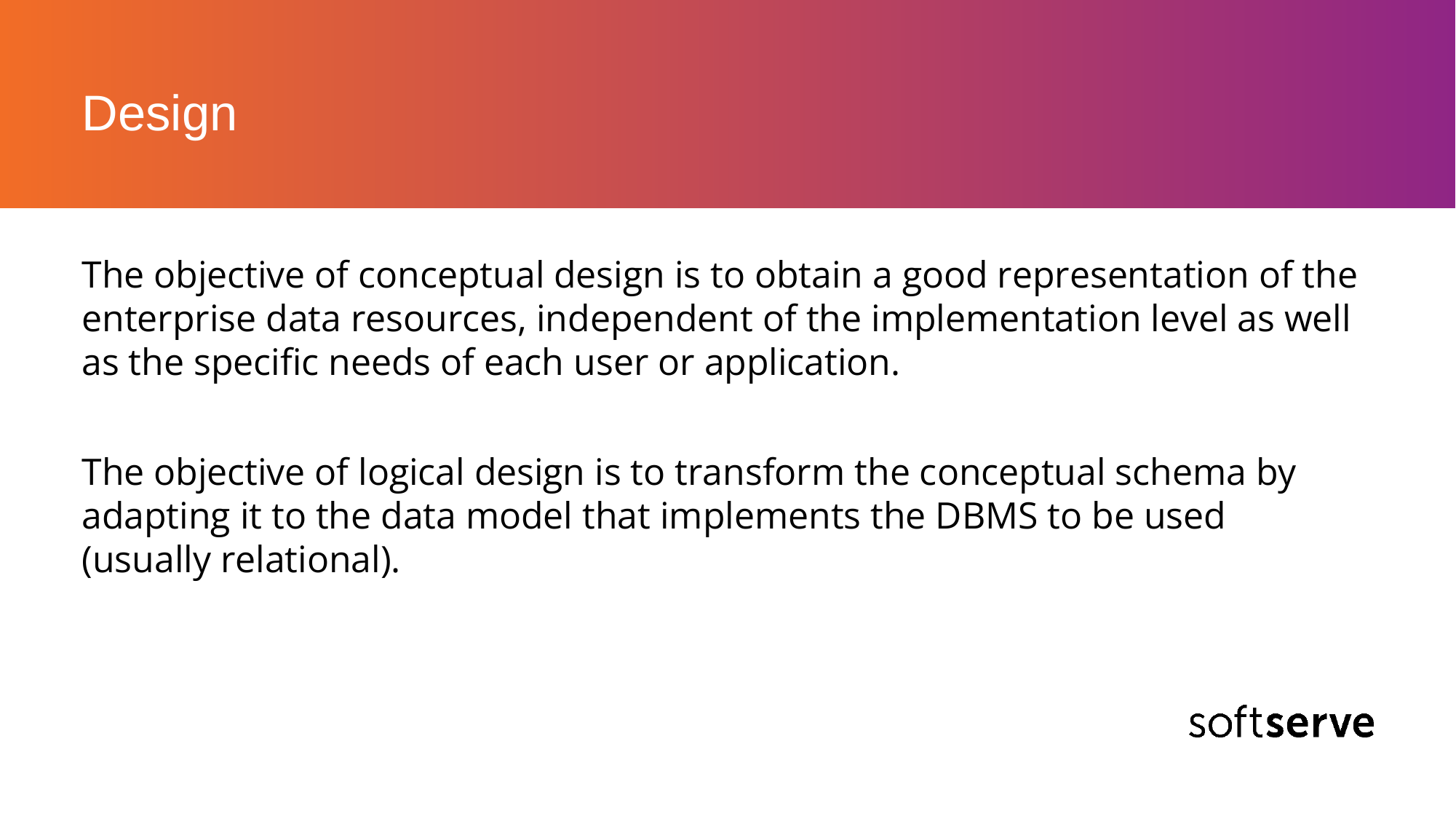

# Design
The objective of conceptual design is to obtain a good representation of the enterprise data resources, independent of the implementation level as well as the specific needs of each user or application.

The objective of logical design is to transform the conceptual schema by adapting it to the data model that implements the DBMS to be used (usually relational).